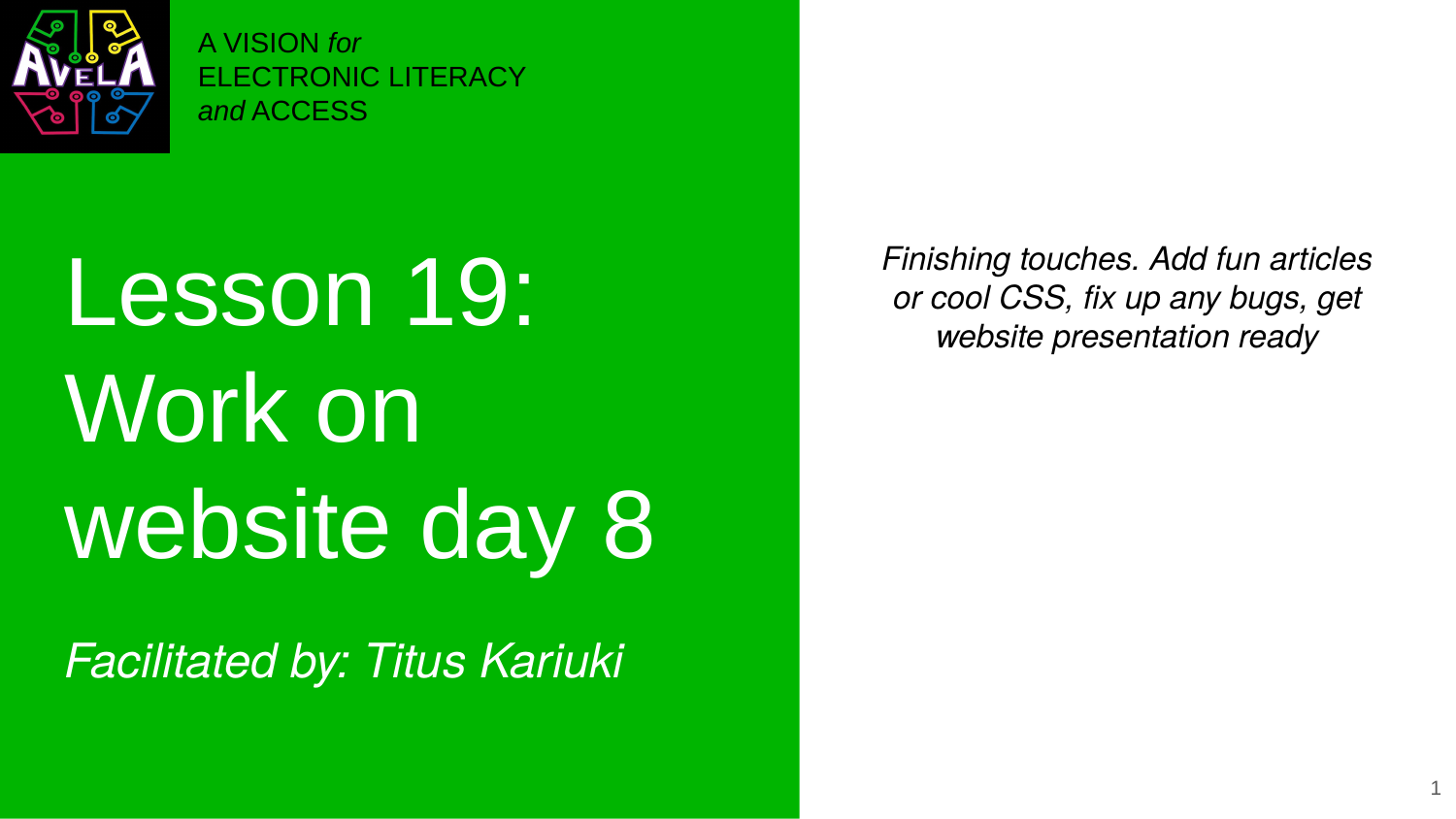

# Lesson 19: Work on website day 8

Finishing touches. Add fun articles or cool CSS, fix up any bugs, get website presentation ready

Facilitated by: Titus Kariuki
1